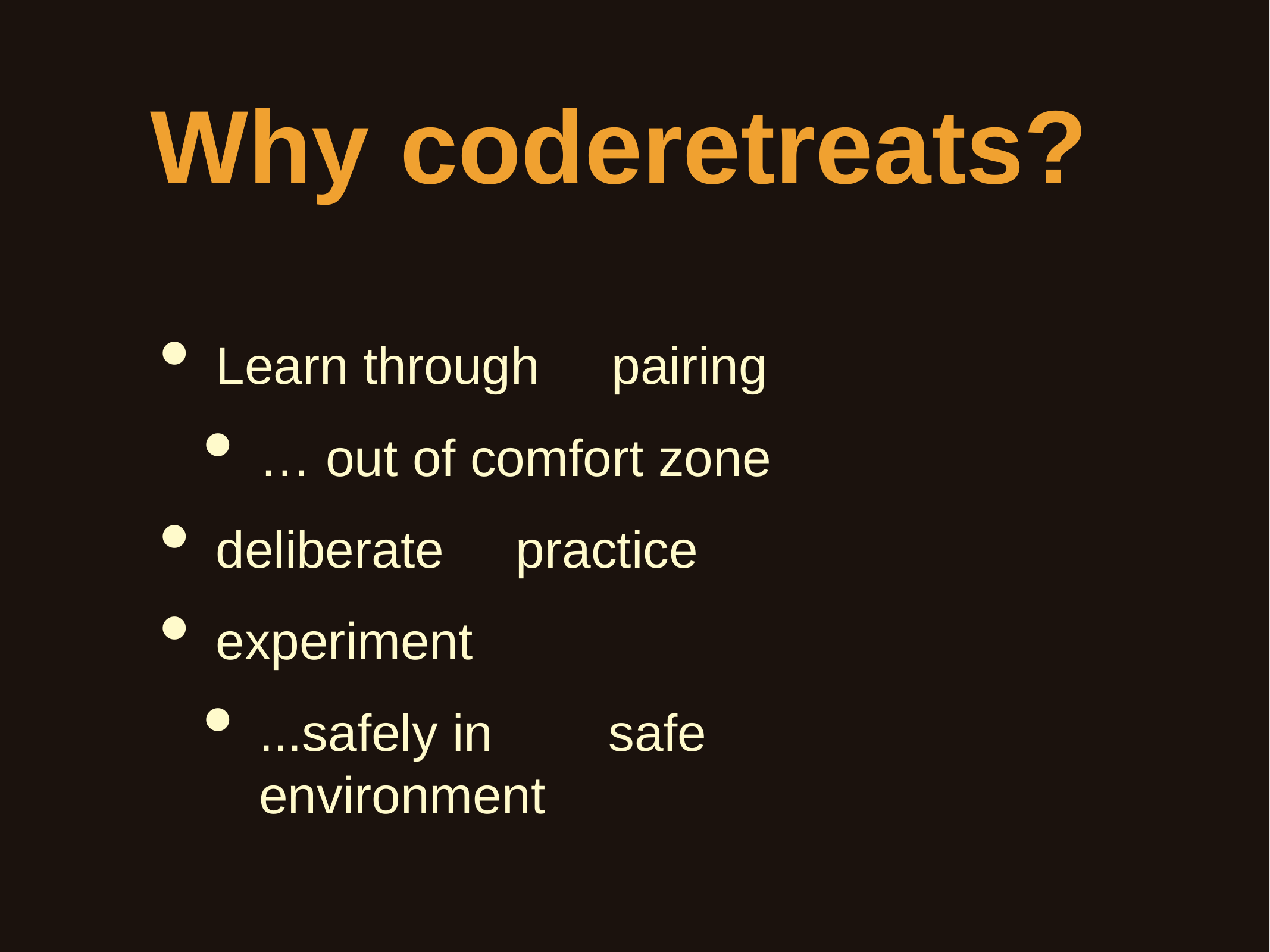

# Why	coderetreats?
Learn through	pairing
… out of comfort zone
deliberate	practice
experiment
...safely in	safe	environment